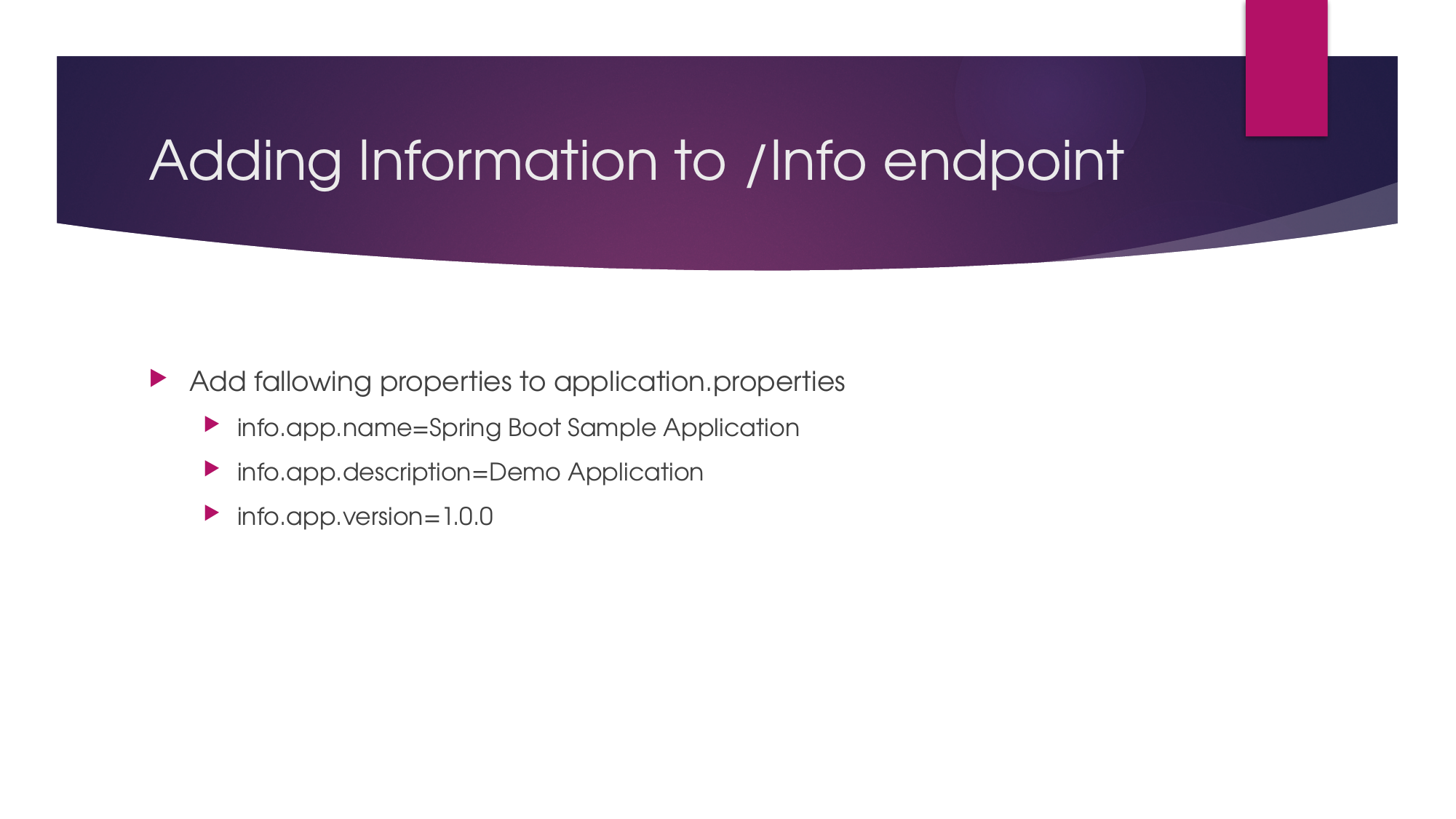

# Adding Information to /Info endpoint

Add fallowing properties to application.properties
info.app.name=Spring Boot Sample Application
info.app.description=Demo Application
info.app.version=1.0.0